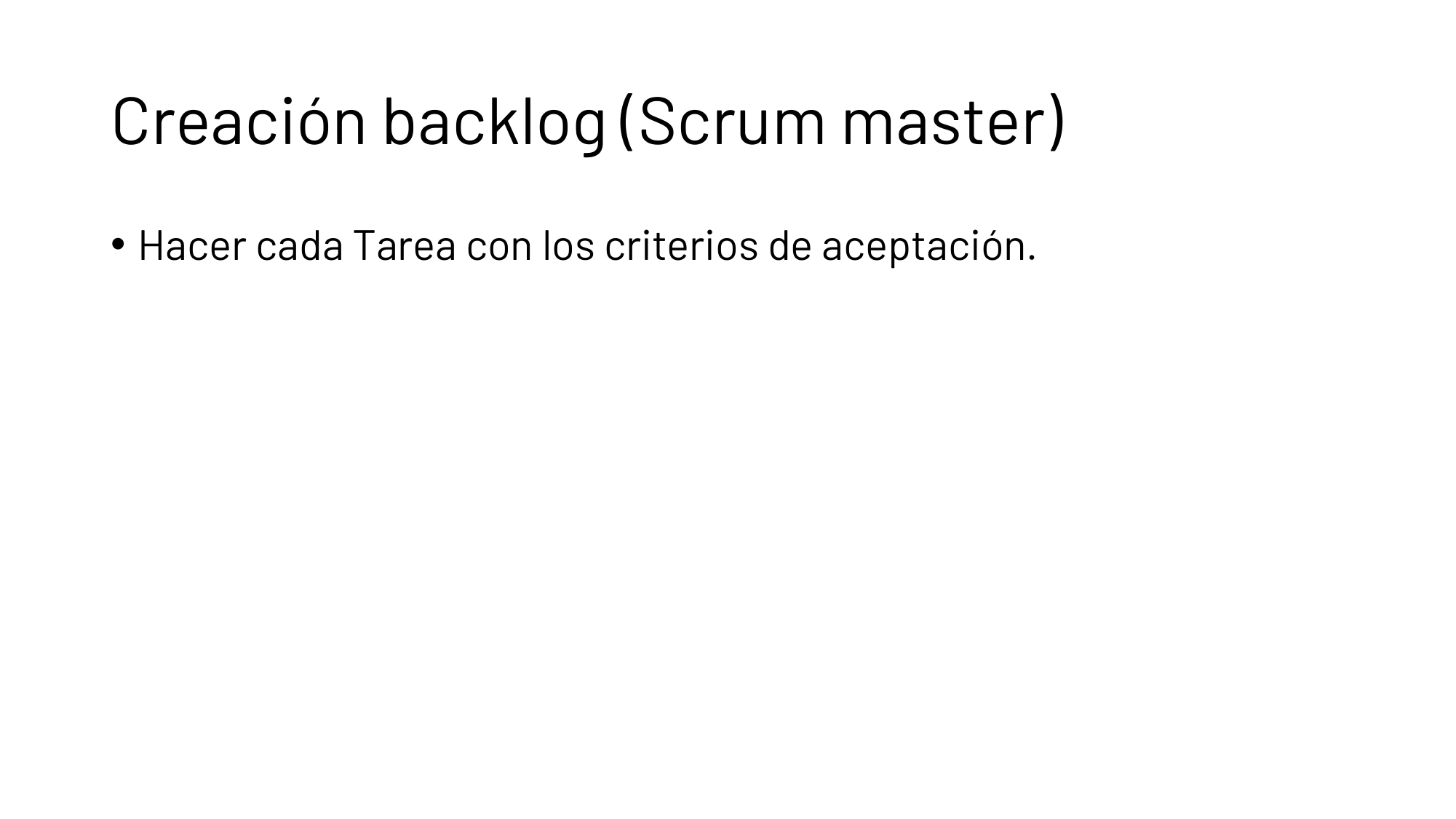

# Creación backlog (Scrum master)
Hacer cada Tarea con los criterios de aceptación.